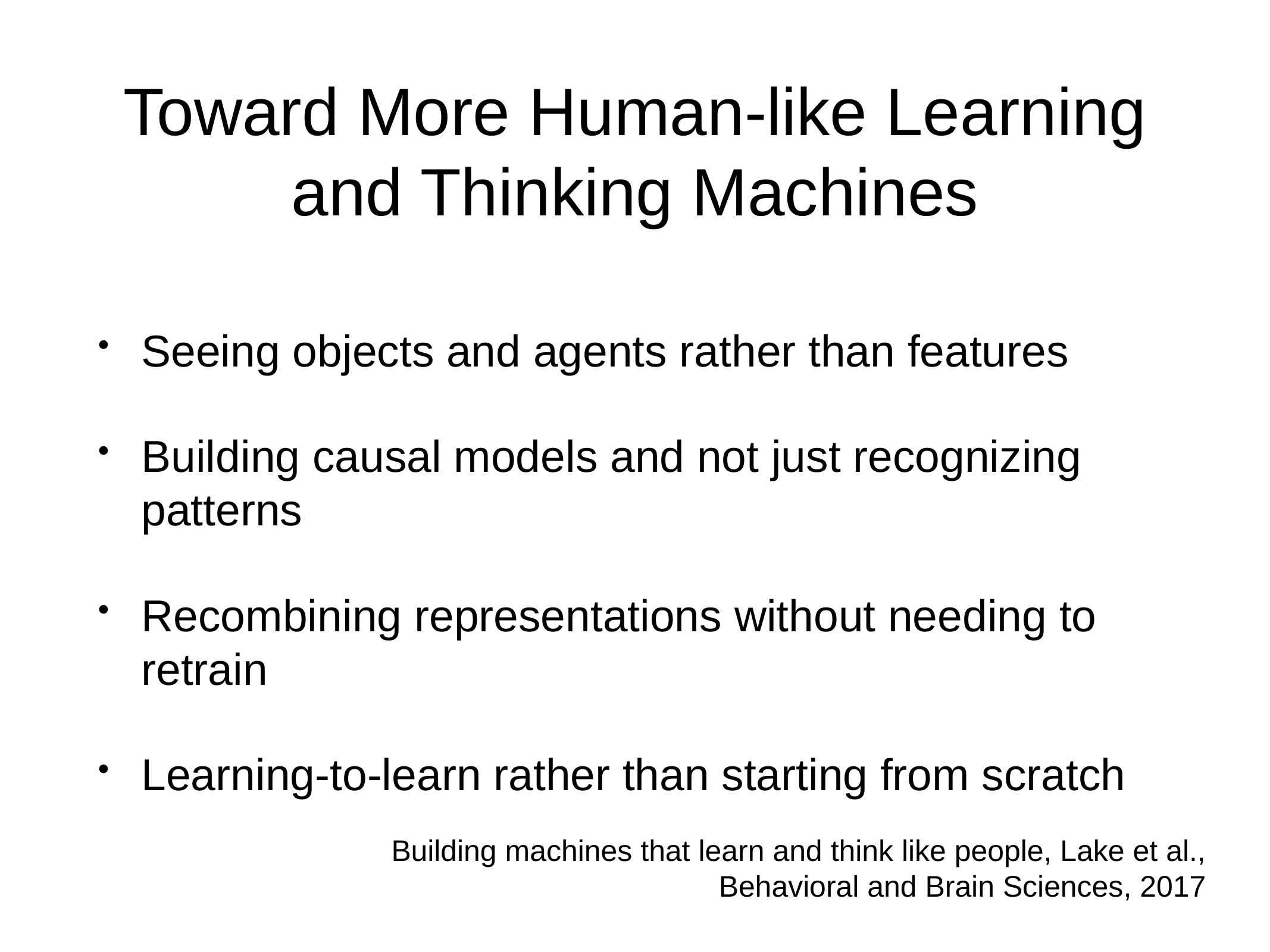

# Toward More Human-like Learning and Thinking Machines
Seeing objects and agents rather than features
Building causal models and not just recognizing patterns
Recombining representations without needing to retrain
Learning-to-learn rather than starting from scratch
Building machines that learn and think like people, Lake et al., Behavioral and Brain Sciences, 2017